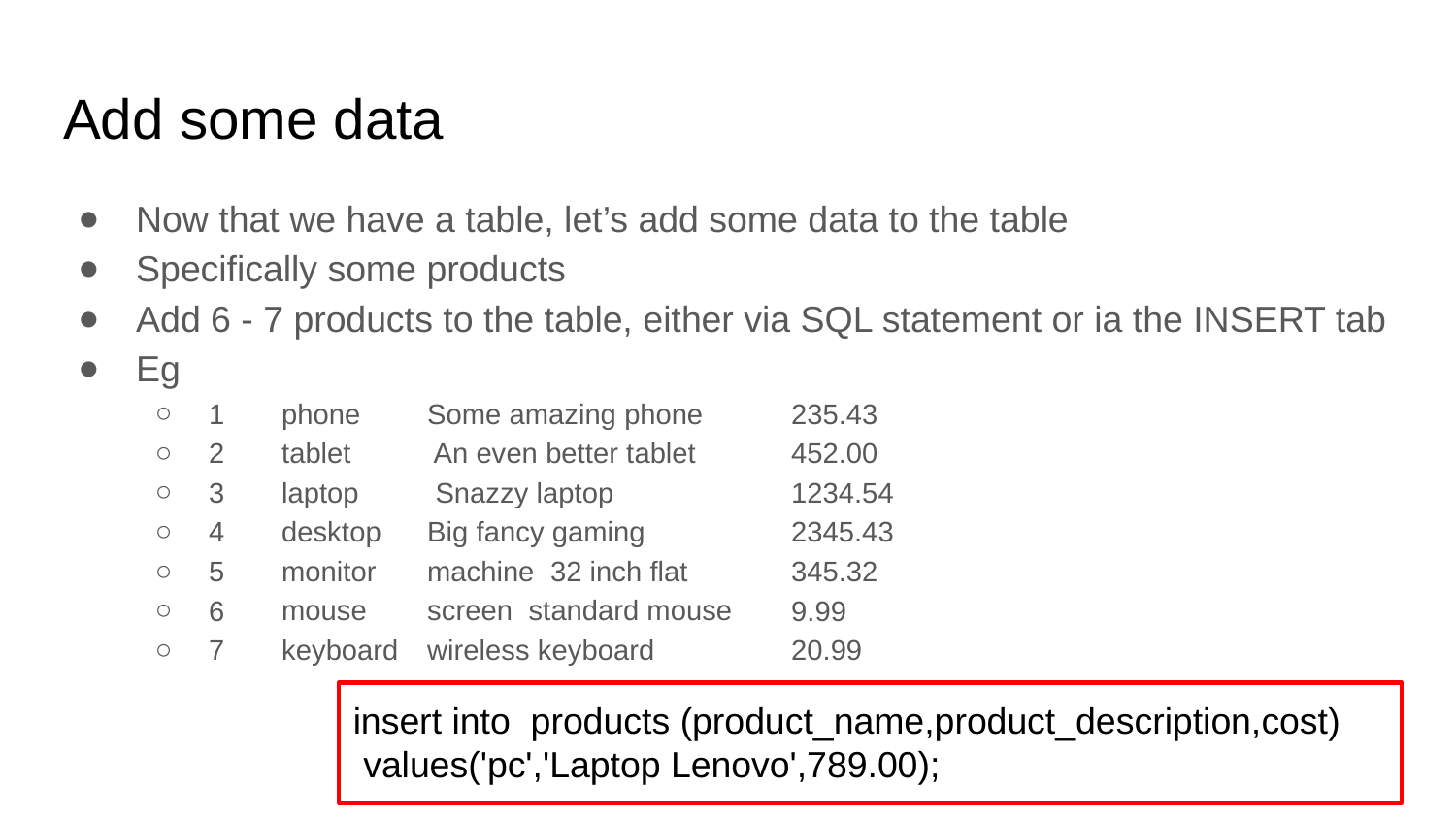

# Add some data
Now that we have a table, let’s add some data to the table
Specifically some products
Add 6 - 7 products to the table, either via SQL statement or ia the INSERT tab
Eg
1
2
3
4
5
6
7
phone  tablet  laptop  desktop  monitor  mouse  keyboard
Some amazing phone  An even better tablet  Snazzy laptop
Big fancy gaming machine  32 inch flat screen  standard mouse
wireless keyboard
235.43
452.00
1234.54
2345.43
345.32
9.99
20.99
insert into  products (product_name,product_description,cost)
 values('pc','Laptop Lenovo',789.00);